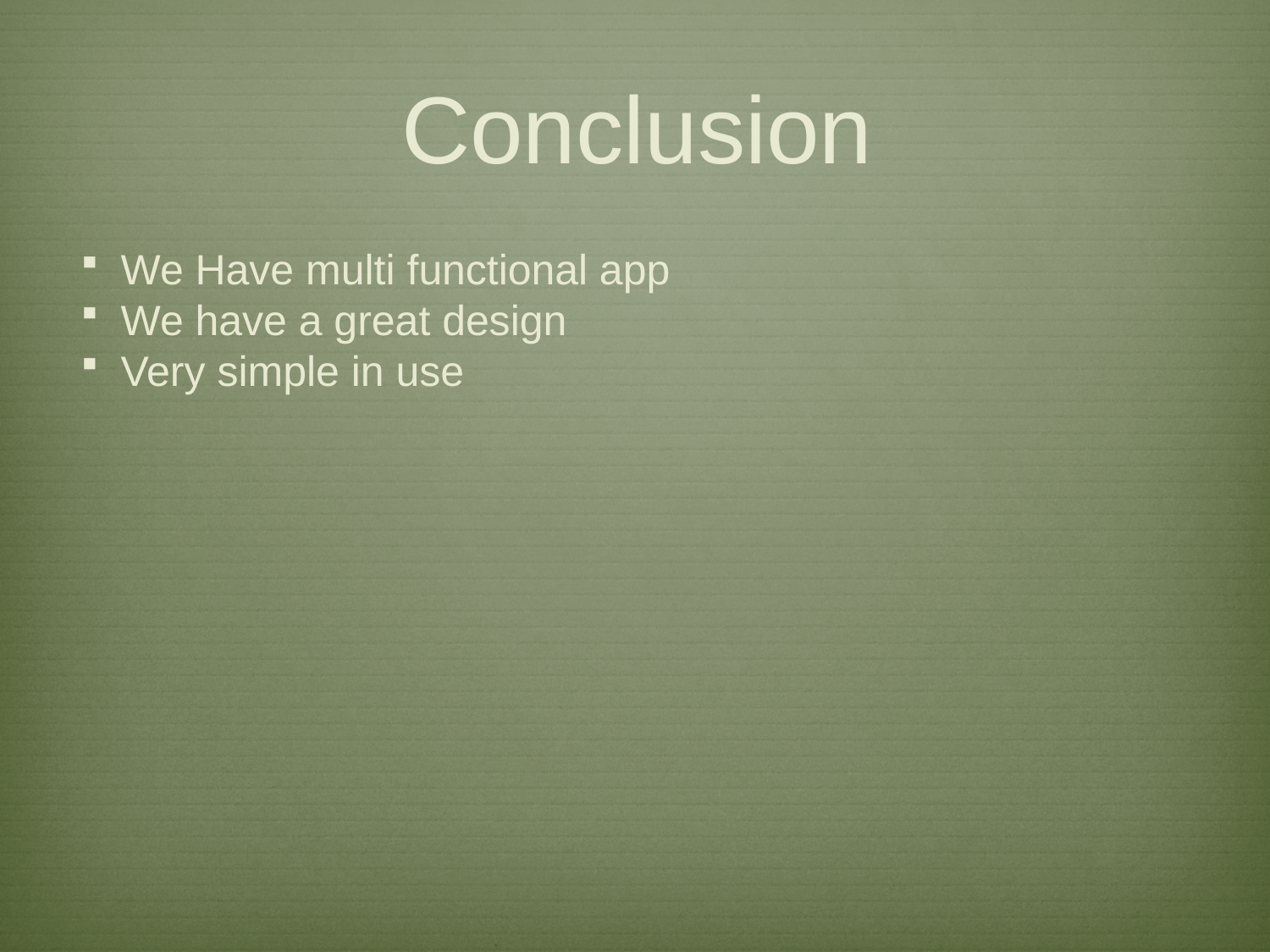

# Conclusion
We Have multi functional app
We have a great design
Very simple in use